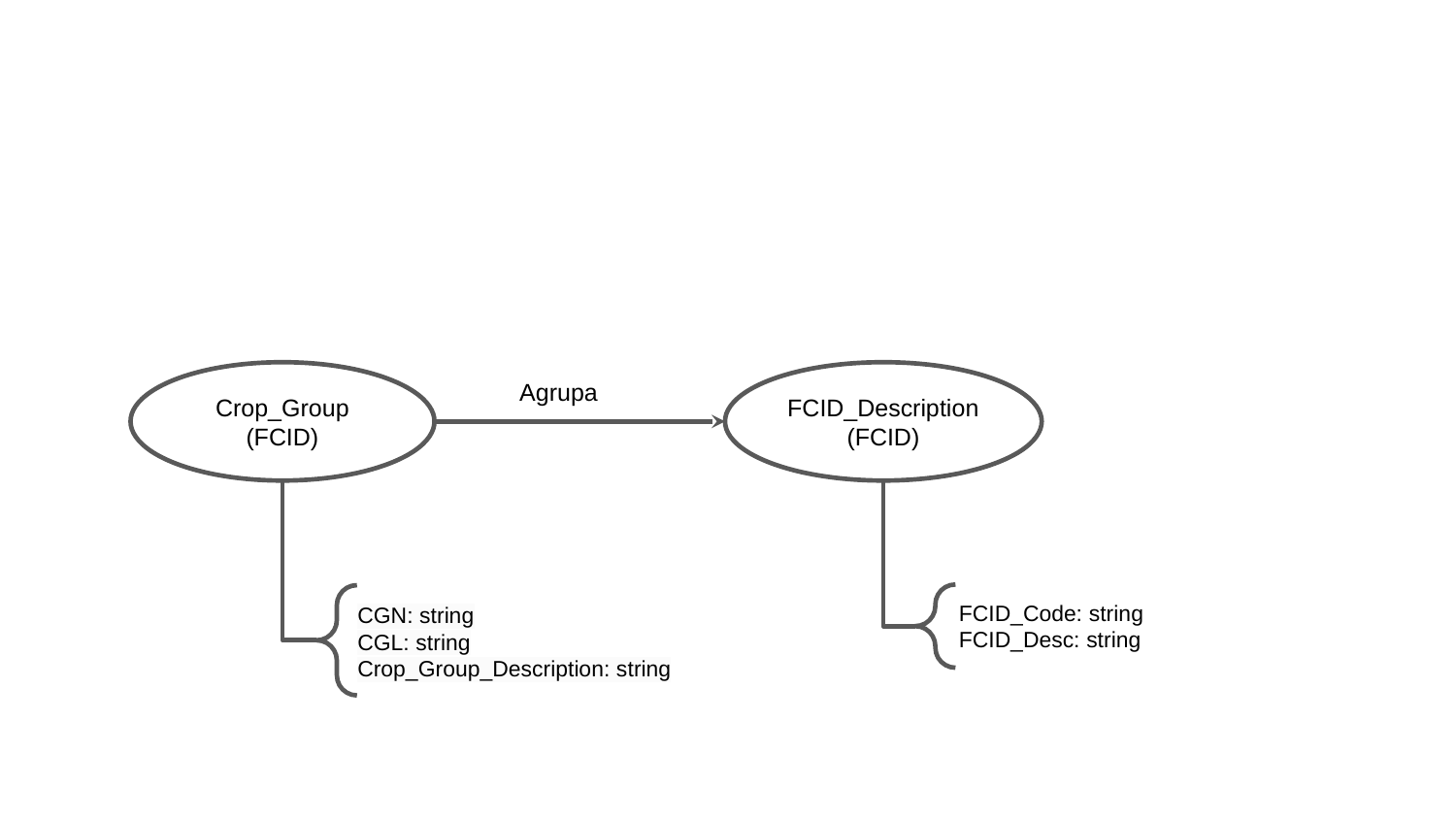

Crop_Group
(FCID)
FCID_Description
(FCID)
Agrupa
FCID_Code: string
FCID_Desc: string

CGN: string
CGL: string
Crop_Group_Description: string